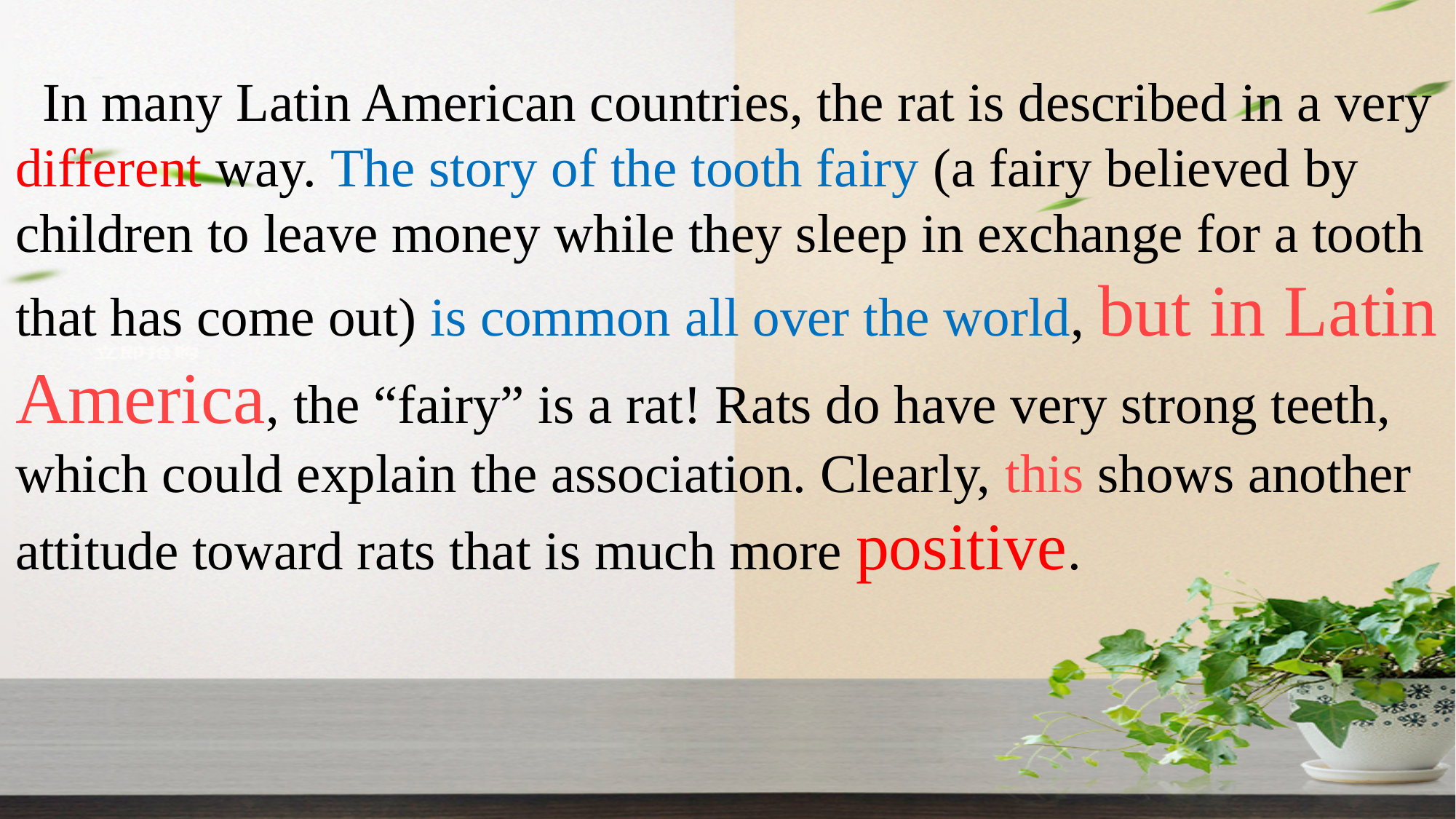

In many Latin American countries, the rat is described in a very different way. The story of the tooth fairy (a fairy believed by children to leave money while they sleep in exchange for a tooth that has come out) is common all over the world, but in Latin America, the “fairy” is a rat! Rats do have very strong teeth, which could explain the association. Clearly, this shows another attitude toward rats that is much more positive.